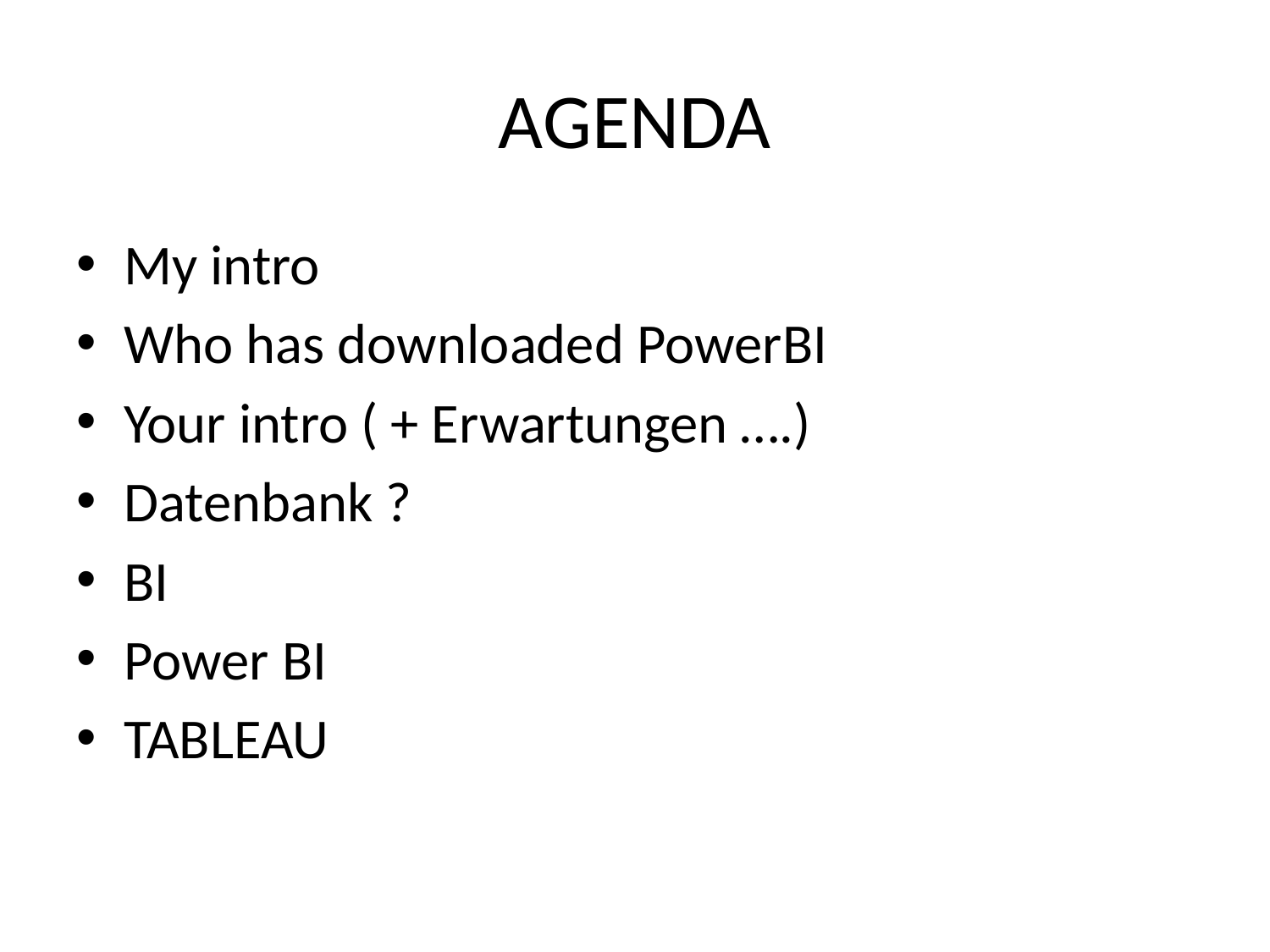

# AGENDA
My intro
Who has downloaded PowerBI
Your intro ( + Erwartungen ….)
Datenbank ?
BI
Power BI
TABLEAU